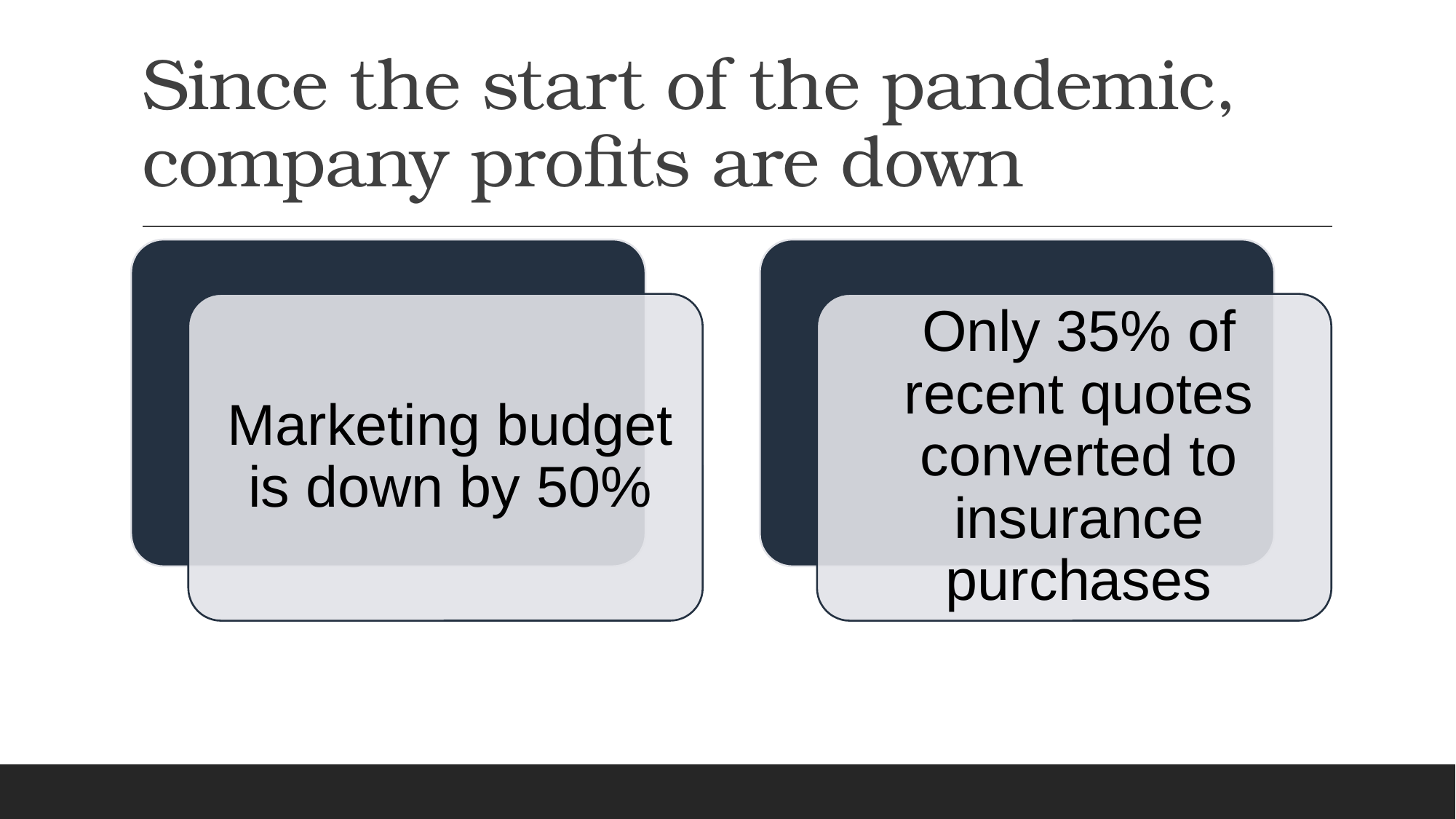

# Since the start of the pandemic, company profits are down
Marketing budget is down by 50%
Only 35% of recent quotes converted to insurance purchases